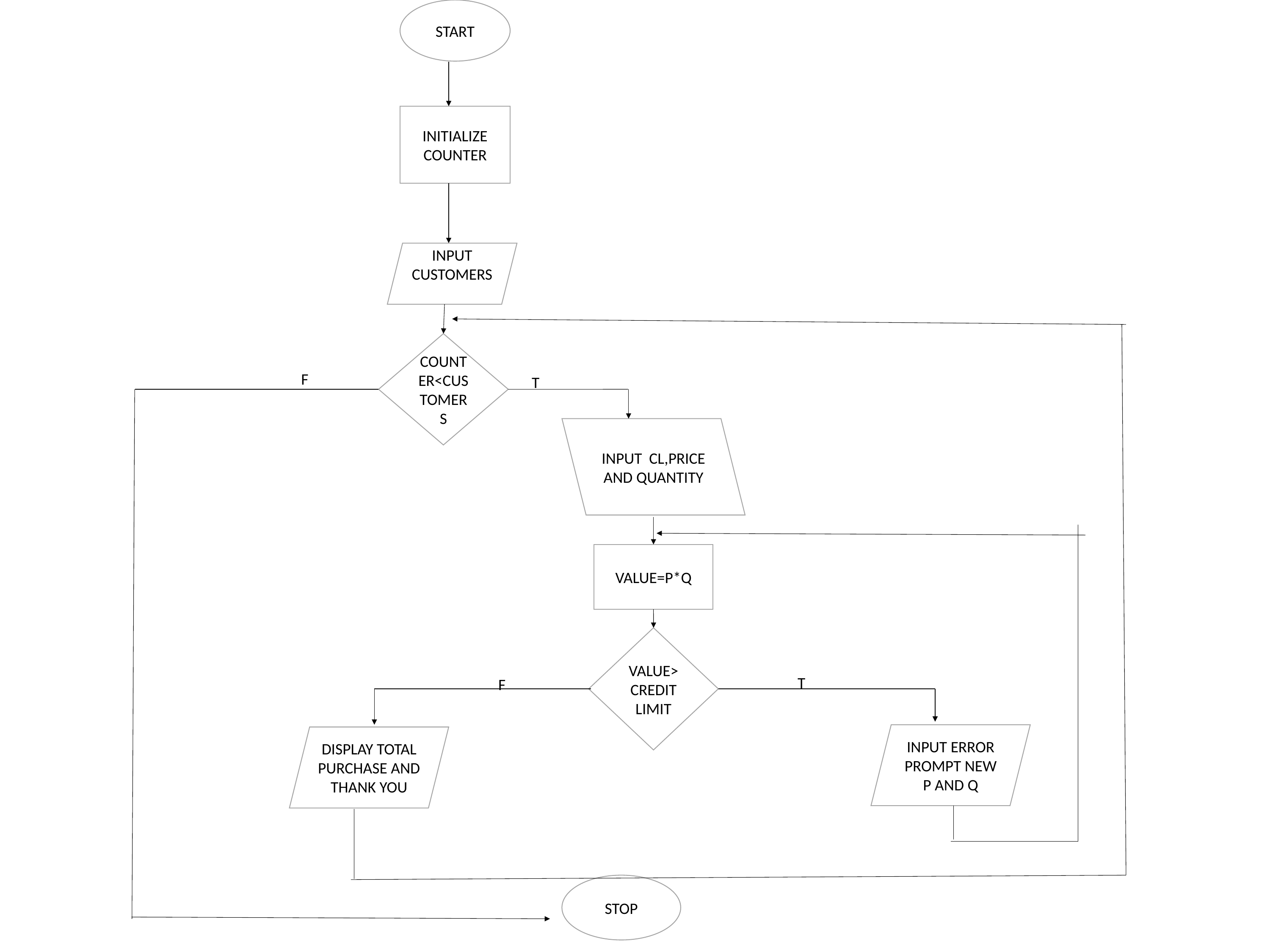

START
INITIALIZE COUNTER
#
INPUT CUSTOMERS

COUNTER<CUSTOMERS
F
T
INPUT  CL,PRICE AND QUANTITY
VALUE=P*Q
VALUE>CREDIT LIMIT
T
F
INPUT ERROR PROMPT NEW P AND Q
DISPLAY TOTAL PURCHASE AND THANK YOU
STOP